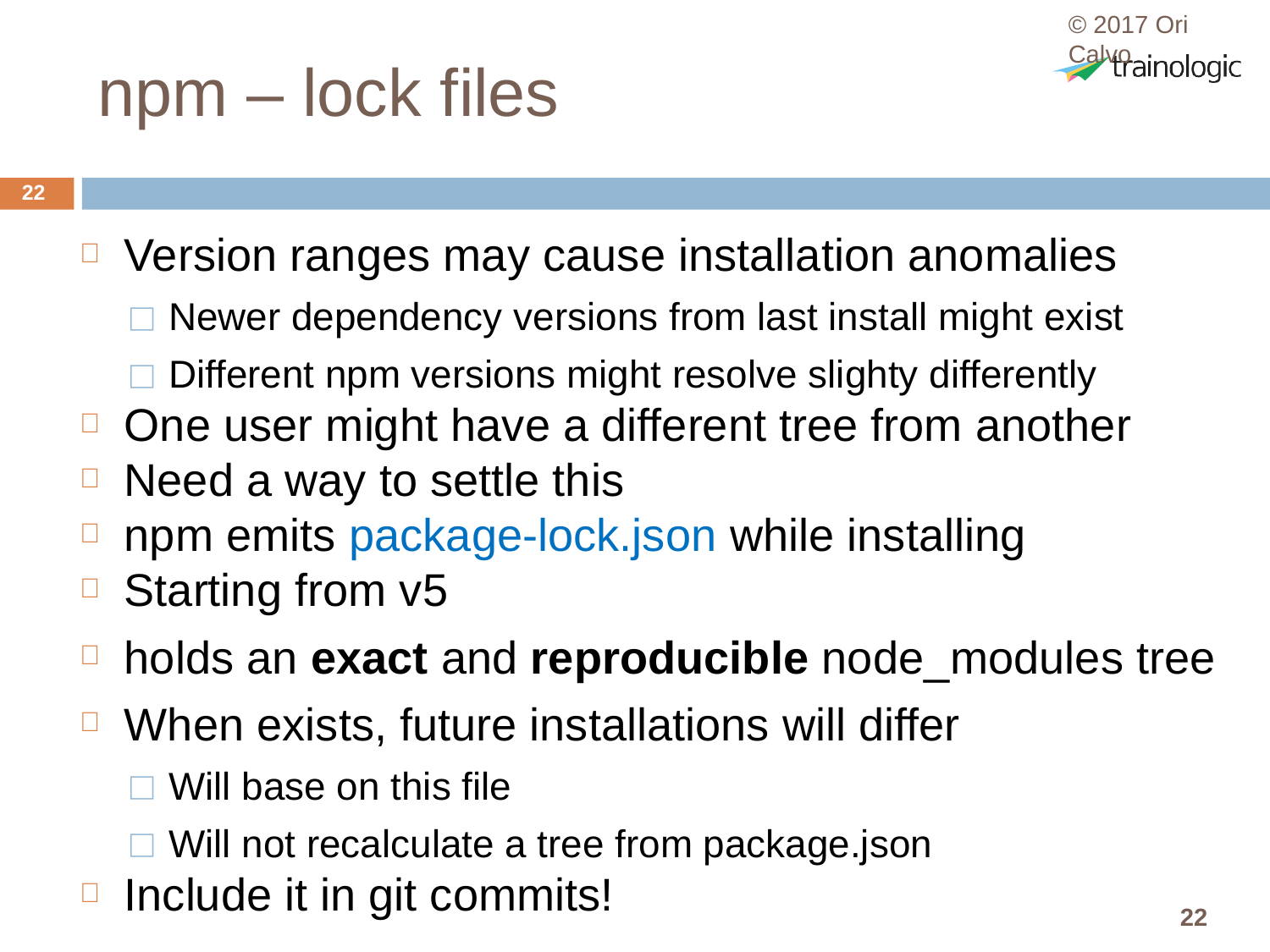

© 2017 Ori Calvo
# npm – lock files
22
Version ranges may cause installation anomalies
Newer dependency versions from last install might exist
Different npm versions might resolve slighty differently
One user might have a different tree from another
Need a way to settle this
npm emits package-lock.json while installing
Starting from v5
holds an exact and reproducible node_modules tree
When exists, future installations will differ
Will base on this file
Will not recalculate a tree from package.json
Include it in git commits!

22